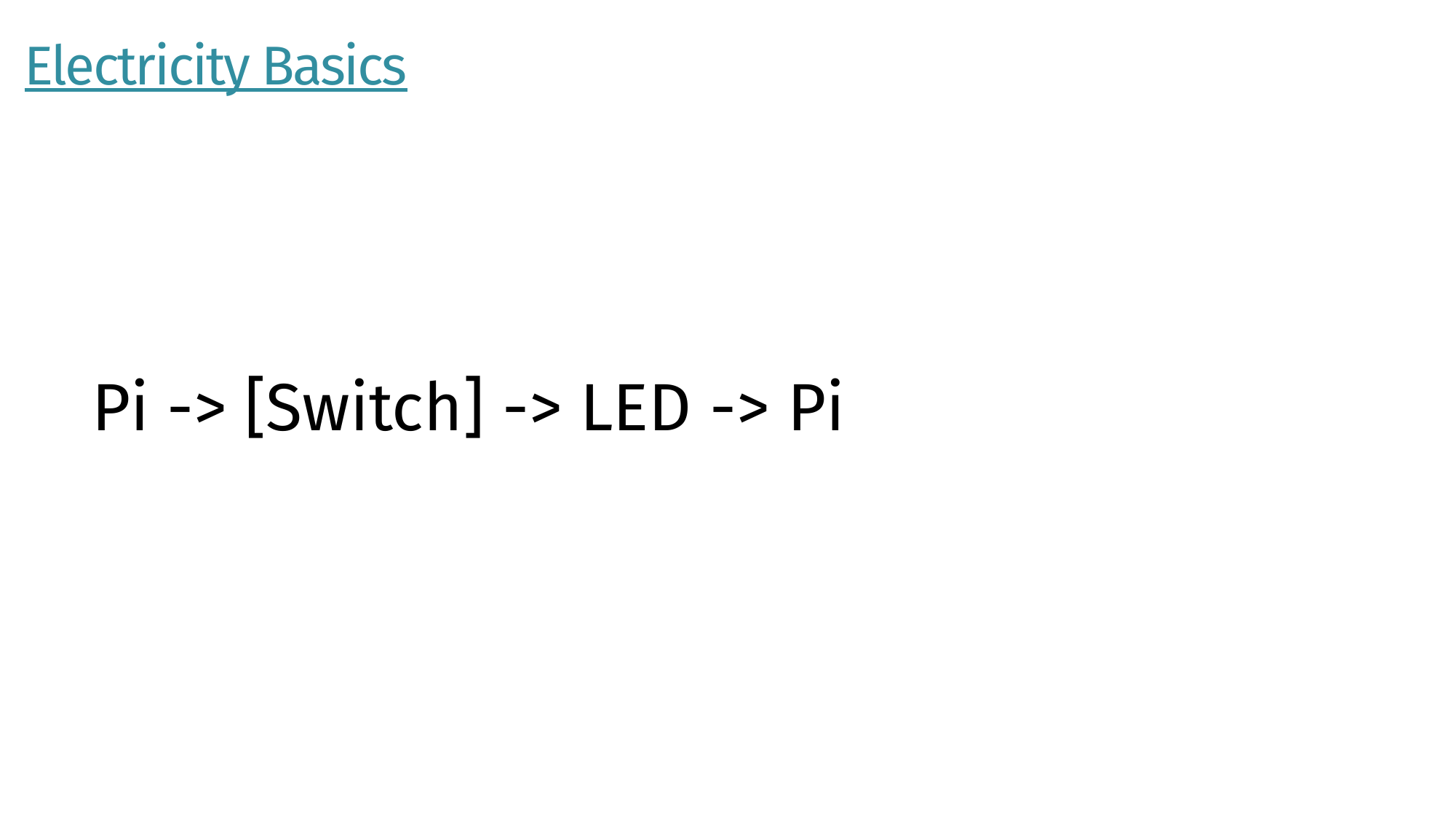

# Electricity Basics
Pi -> [Switch] -> LED -> Pi